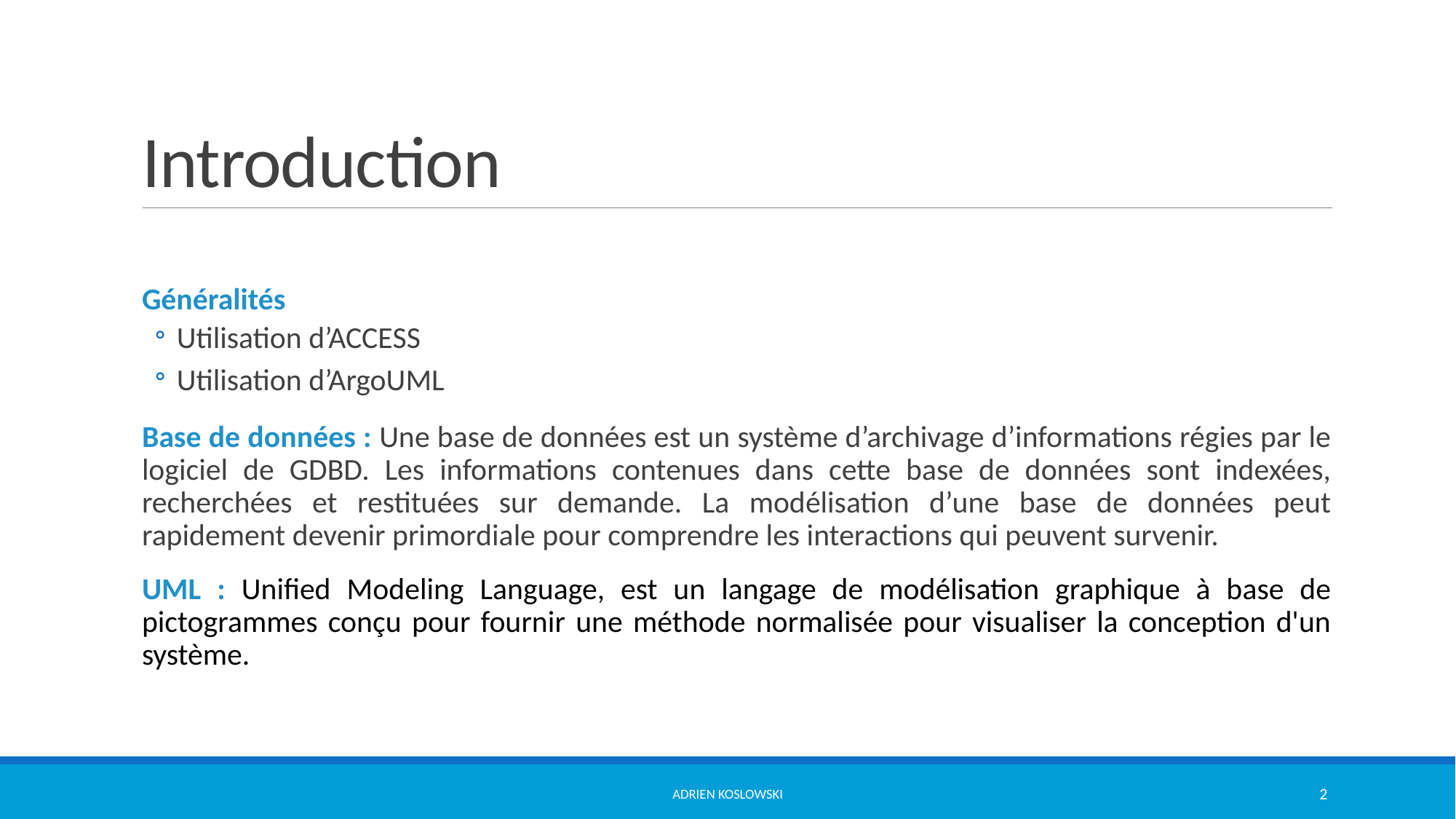

# Introduction

Généralités
Utilisation d’ACCESS
Utilisation d’ArgoUML
Base de données : Une base de données est un système d’archivage d’informations régies par le logiciel de GDBD. Les informations contenues dans cette base de données sont indexées, recherchées et restituées sur demande. La modélisation d’une base de données peut rapidement devenir primordiale pour comprendre les interactions qui peuvent survenir.
UML : Unified Modeling Language, est un langage de modélisation graphique à base de pictogrammes conçu pour fournir une méthode normalisée pour visualiser la conception d'un système.

Adrien KOSLOWSKI
2